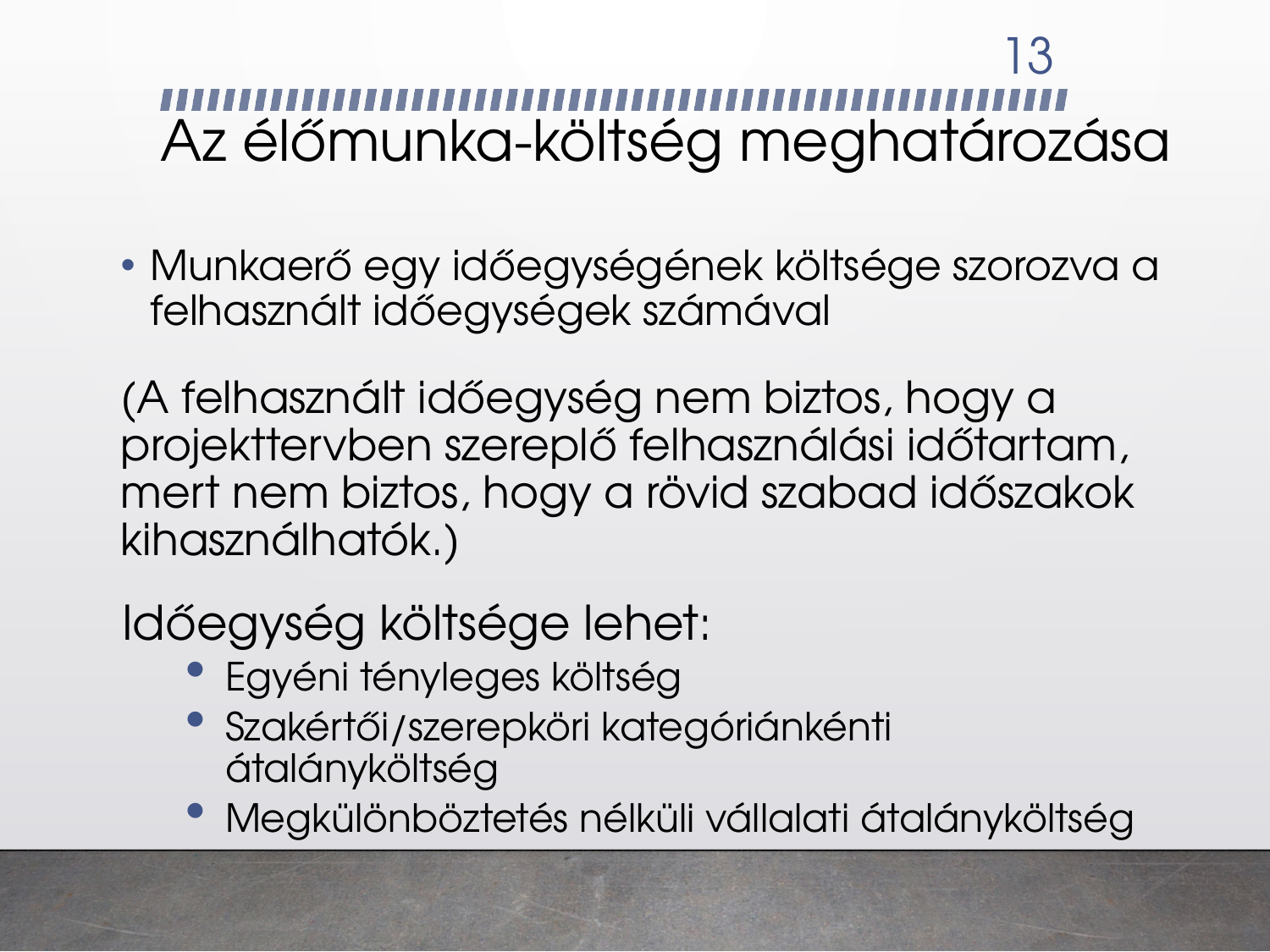

13
# Az élőmunka-költség meghatározása
Munkaerő egy időegységének költsége szorozva a felhasznált időegységek számával
(A felhasznált időegység nem biztos, hogy a projekttervben szereplő felhasználási időtartam, mert nem biztos, hogy a rövid szabad időszakok kihasználhatók.)

Időegység költsége lehet:
Egyéni tényleges költség
Szakértői/szerepköri kategóriánkénti átalányköltség
Megkülönböztetés nélküli vállalati átalányköltség